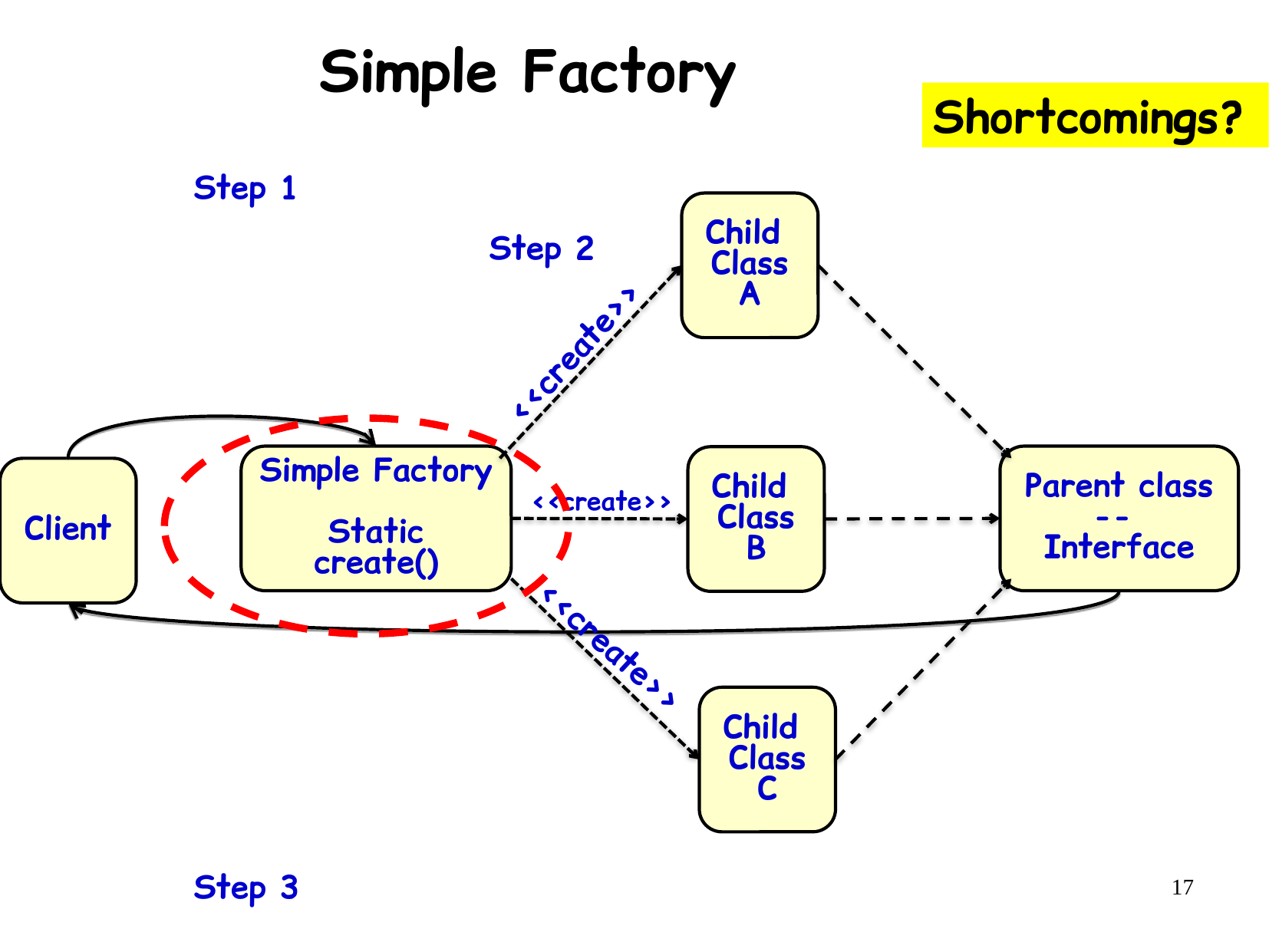

Simple Factory
Shortcomings?
Step 1
Child
Class A
Step 2
Simple Factory

Static create()
Parent class --
Interface
Child
Class B
Client
Child
Class C
Step 3
<<create>>

<<create>>
<<create>>